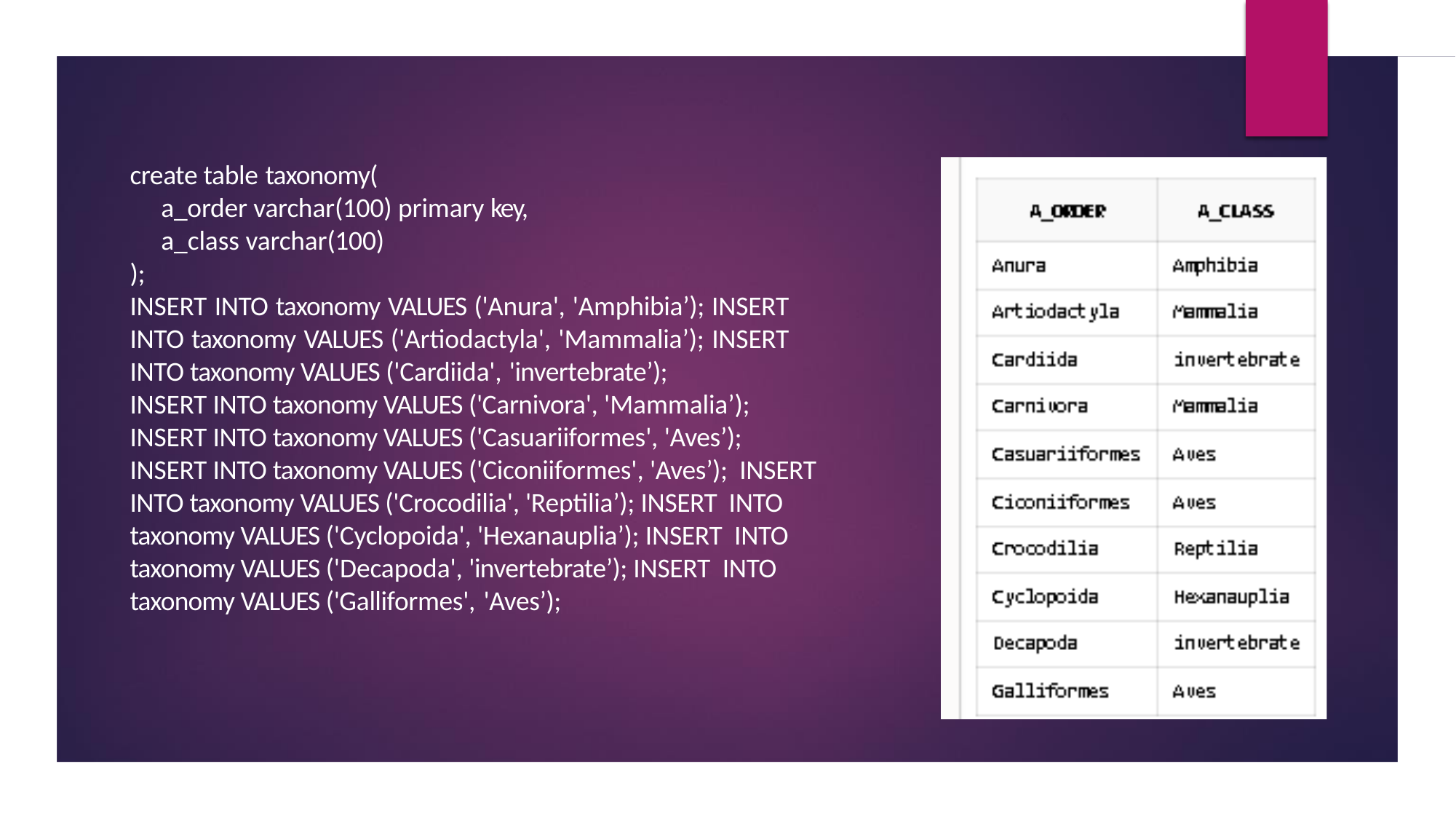

create table taxonomy(
a_order varchar(100) primary key,  a_class varchar(100)
);
INSERT INTO taxonomy VALUES ('Anura', 'Amphibia’); INSERT  INTO taxonomy VALUES ('Artiodactyla', 'Mammalia’); INSERT  INTO taxonomy VALUES ('Cardiida', 'invertebrate’);
INSERT INTO taxonomy VALUES ('Carnivora', 'Mammalia’);  INSERT INTO taxonomy VALUES ('Casuariiformes', 'Aves’);  INSERT INTO taxonomy VALUES ('Ciconiiformes', 'Aves’);  INSERT INTO taxonomy VALUES ('Crocodilia', 'Reptilia’); INSERT  INTO taxonomy VALUES ('Cyclopoida', 'Hexanauplia’); INSERT  INTO taxonomy VALUES ('Decapoda', 'invertebrate’); INSERT  INTO taxonomy VALUES ('Galliformes', 'Aves’);